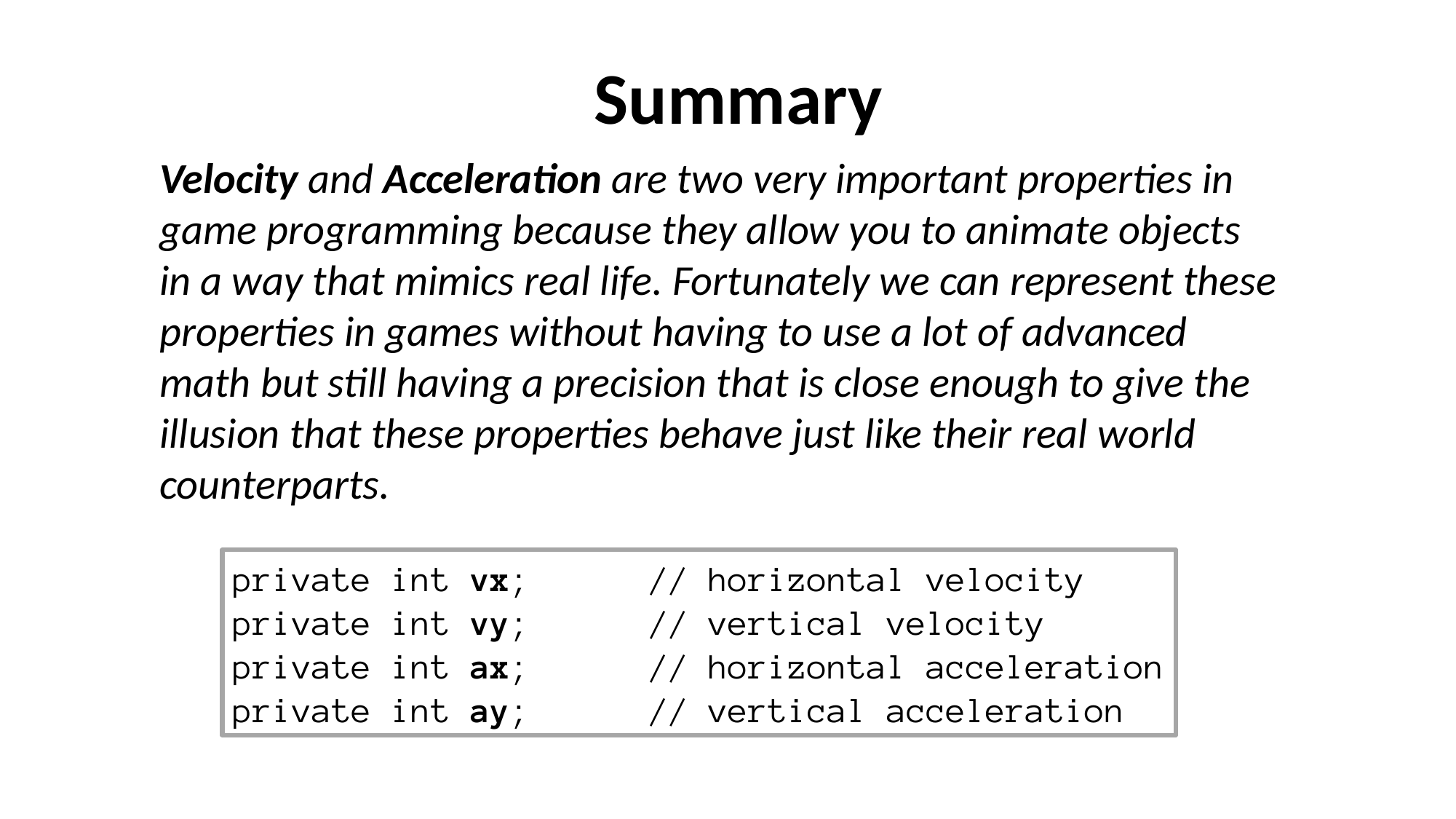

Summary
Velocity and Acceleration are two very important properties in game programming because they allow you to animate objects in a way that mimics real life. Fortunately we can represent these properties in games without having to use a lot of advanced math but still having a precision that is close enough to give the illusion that these properties behave just like their real world counterparts.
private int vx;      // horizontal velocity
private int vy;      // vertical velocity
private int ax;      // horizontal acceleration
private int ay;      // vertical acceleration